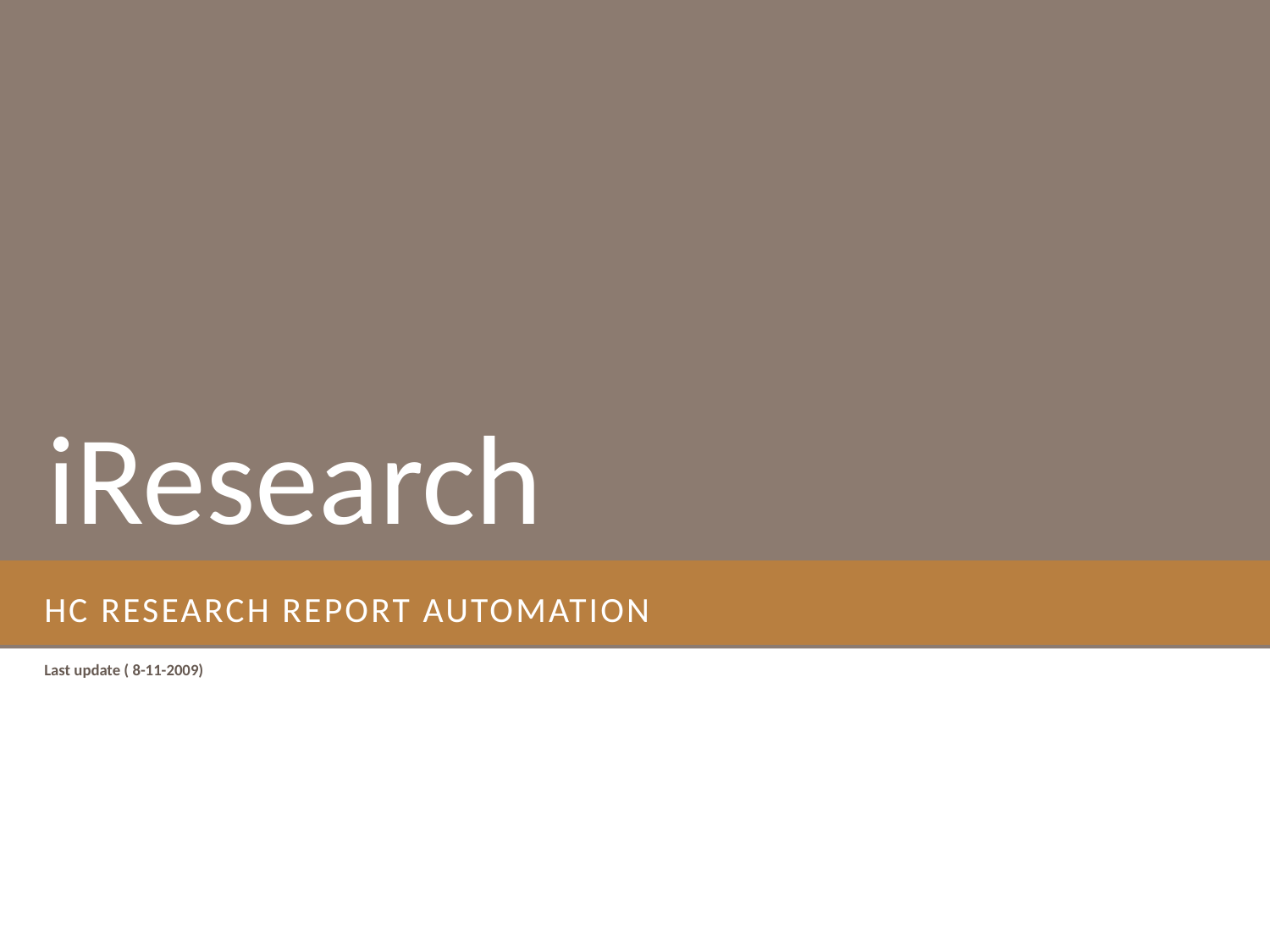

iResearch
# HC Research report automation
Last update ( 8-11-2009)